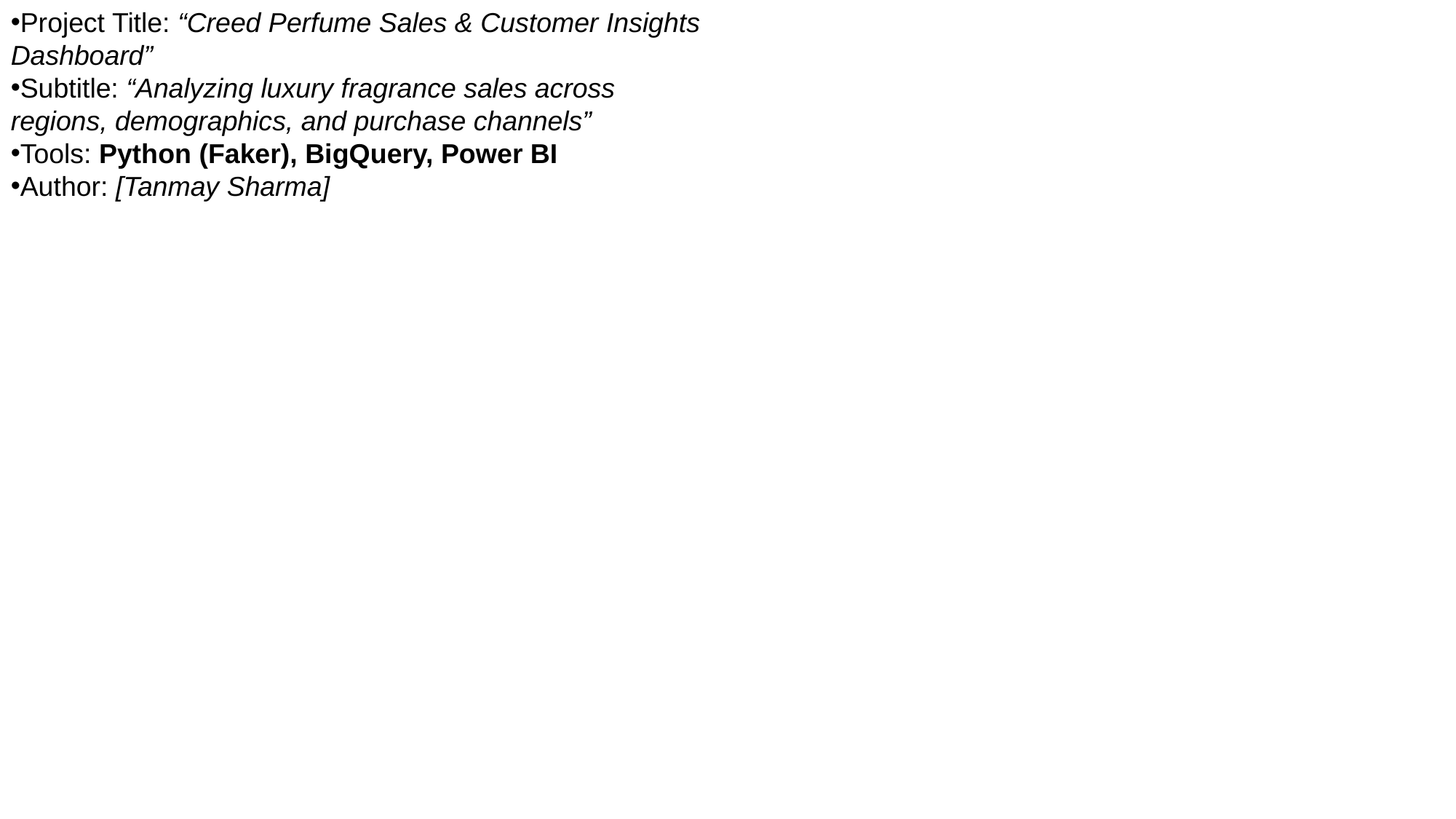

Project Title: “Creed Perfume Sales & Customer Insights Dashboard”
Subtitle: “Analyzing luxury fragrance sales across regions, demographics, and purchase channels”
Tools: Python (Faker), BigQuery, Power BI
Author: [Tanmay Sharma]